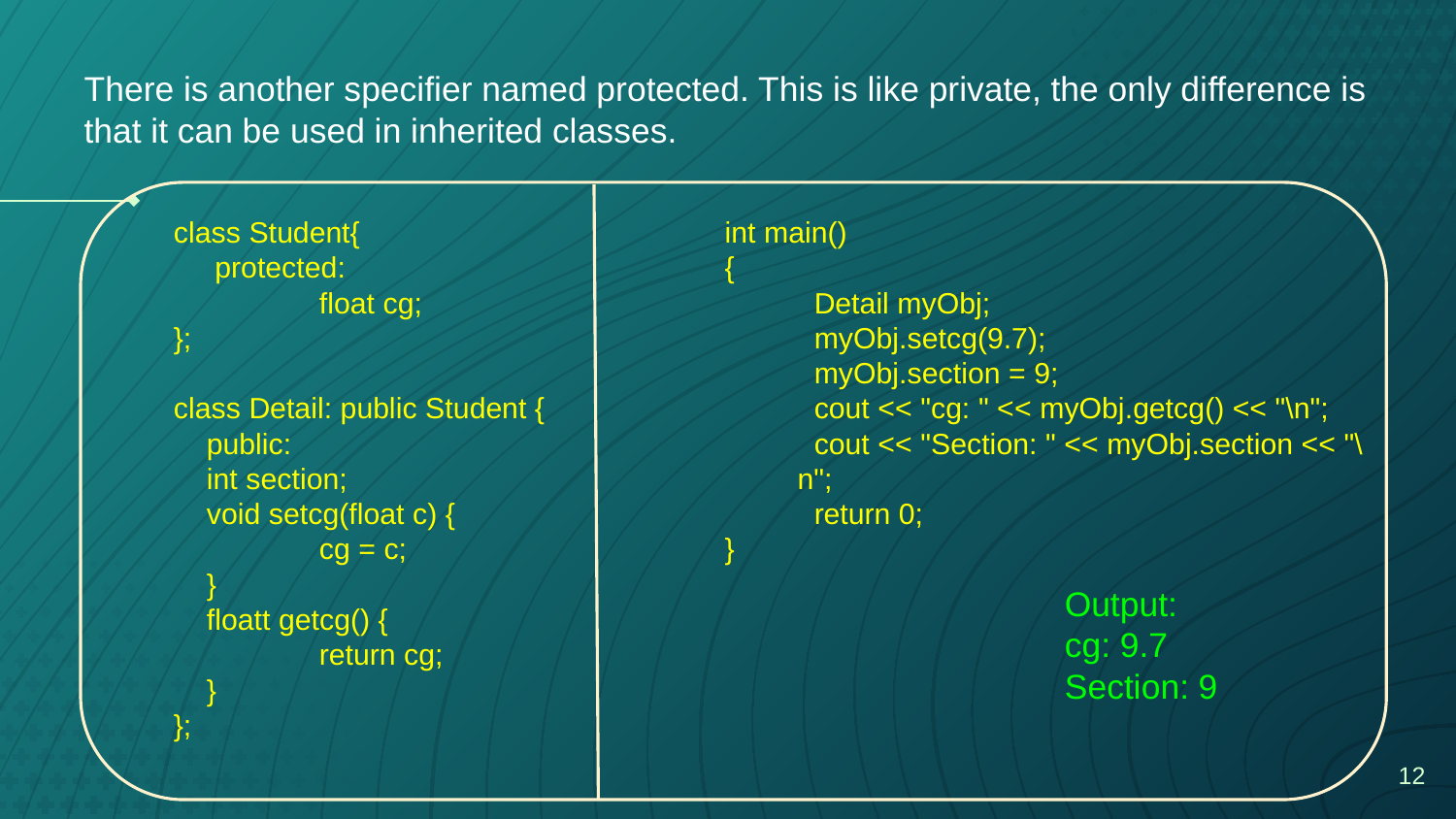

There is another specifier named protected. This is like private, the only difference is that it can be used in inherited classes.

class Student{
     protected:
    	float cg;
};

class Detail: public Student {
    public:
    int section;
    void setcg(float c) {
      	cg = c;
    }
    floatt getcg() {
      	return cg;
    }
};
int main()
{
  Detail myObj;
  myObj.setcg(9.7);
  myObj.section = 9;
  cout << "cg: " << myObj.getcg() << "\n";
  cout << "Section: " << myObj.section << "\n";
  return 0;
}
Output:
cg: 9.7
Section: 9
12